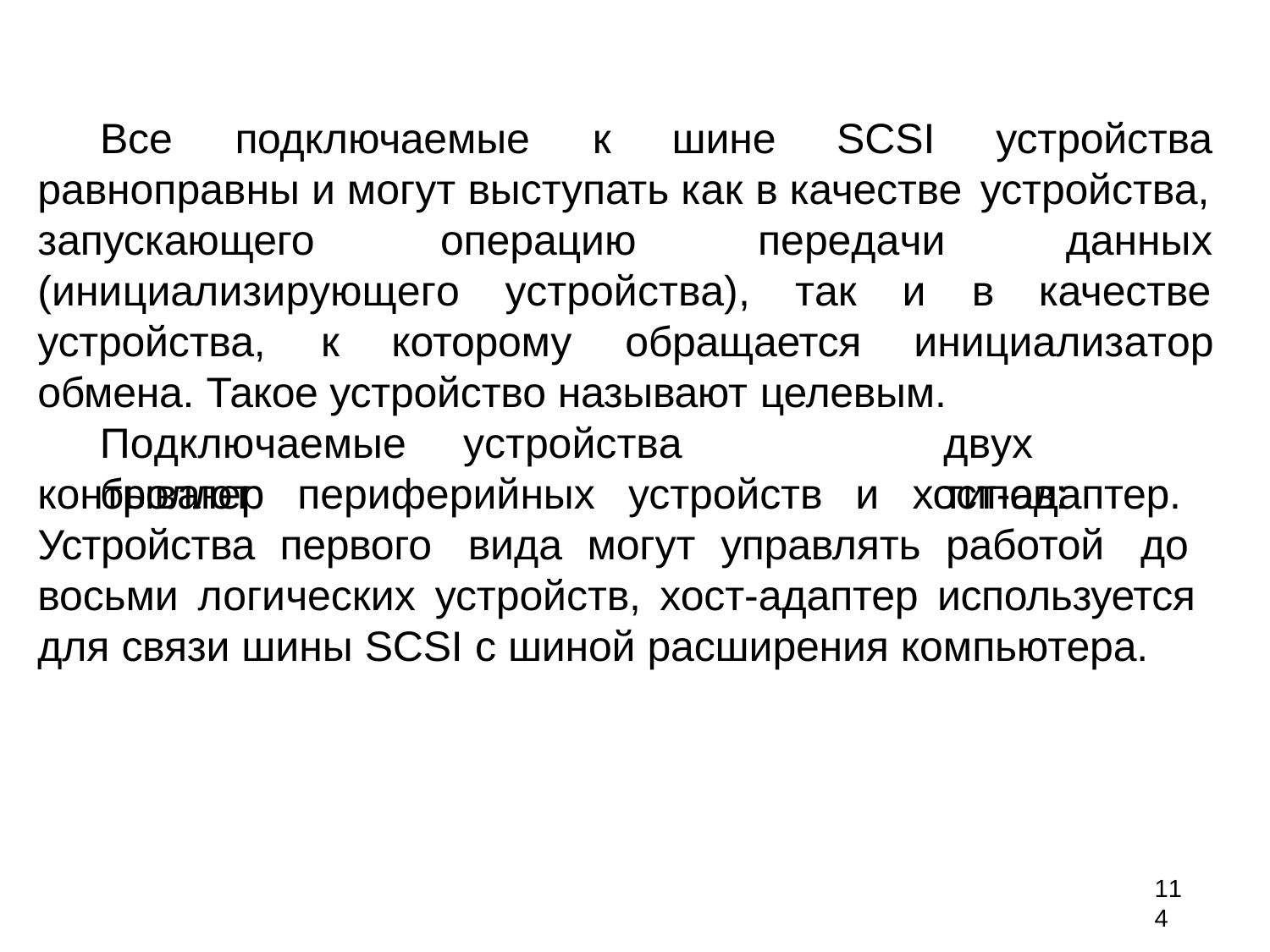

# Все	подключаемые	к	шине	SCSI	устройства
равноправны и могут выступать как в качестве устройства,
запускающего	операцию
передачи
данных
качестве
(инициализирующего	устройства),	так	и	в
устройства,	к	которому	обращается
инициализатор
обмена. Такое устройство называют целевым.
Подключаемые	устройства	бывают
двух	типов:
контроллер периферийных устройств и хост-адаптер.  Устройства первого вида могут управлять работой до  восьми логических устройств, хост-адаптер используется  для связи шины SCSI с шиной расширения компьютера.
114